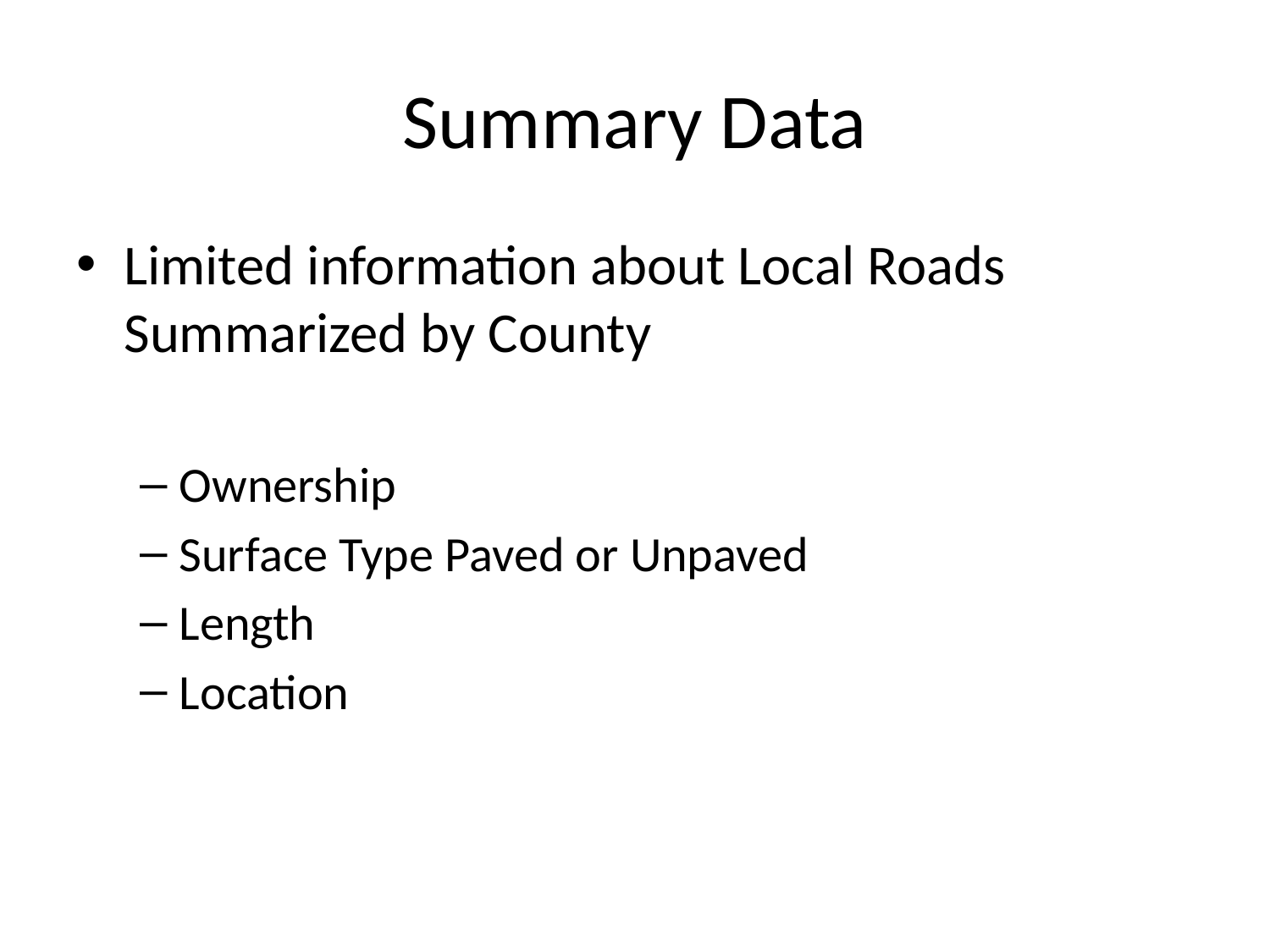

# Summary Data
Limited information about Local Roads Summarized by County

Ownership
Surface Type Paved or Unpaved
Length
Location